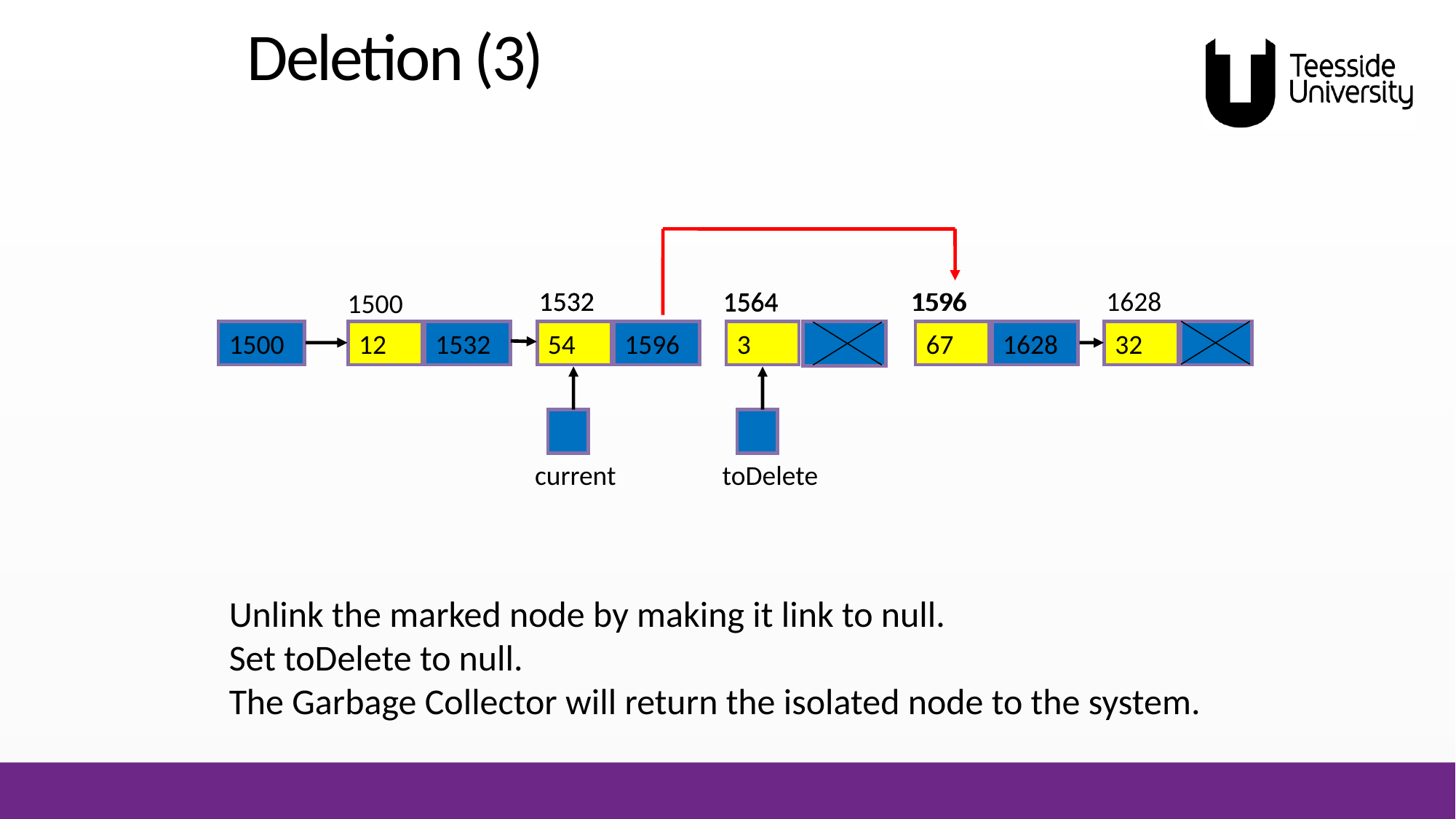

# Deletion (3)

1532
1532
1564
1564
3

toDelete
1596
1596
1628
1500
12
54
67
32

1500
1532
1596
1628

current
Unlink the marked node by making it link to null.
Set toDelete to null.
The Garbage Collector will return the isolated node to the system.